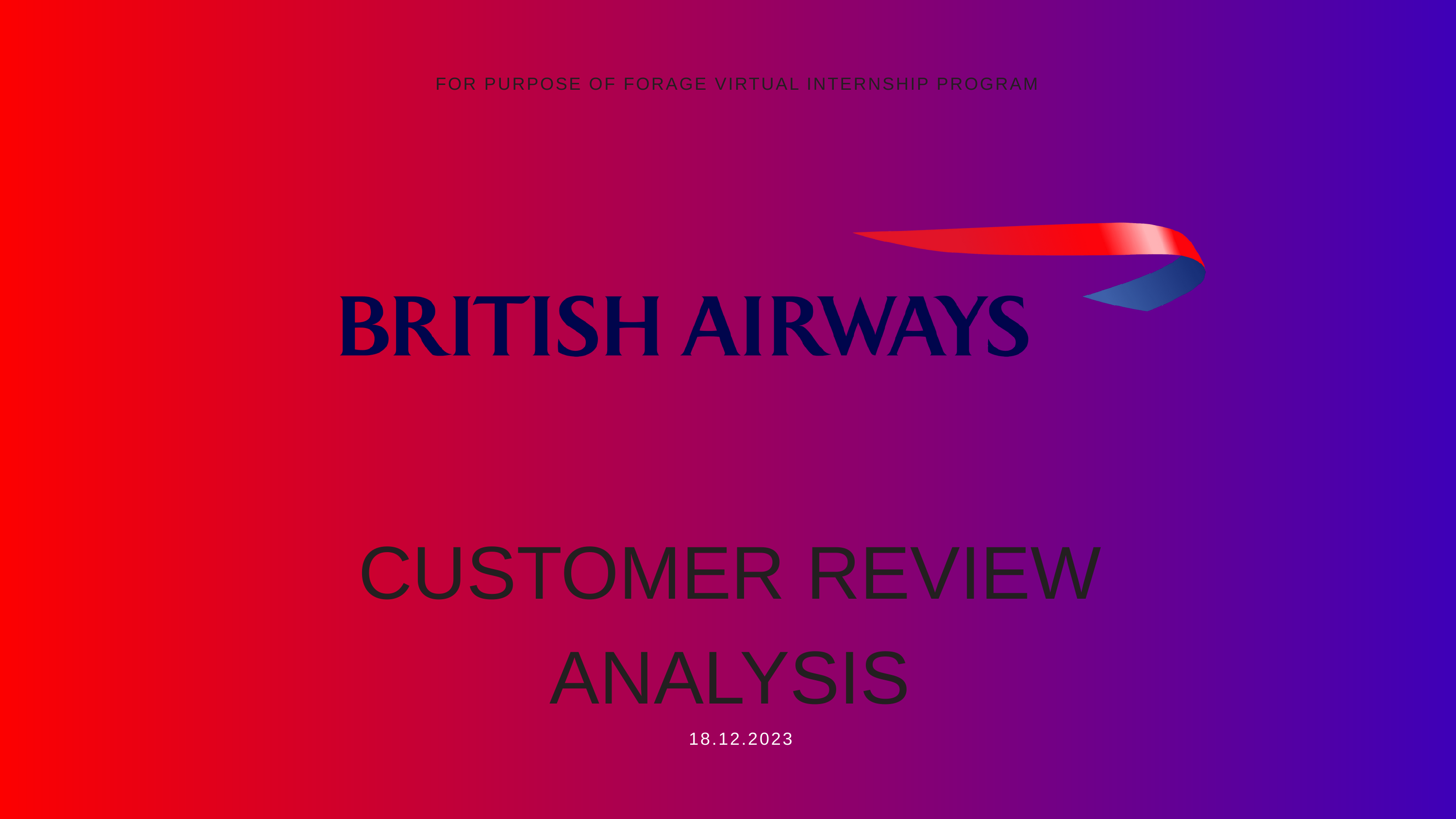

FOR PURPOSE OF FORAGE VIRTUAL INTERNSHIP PROGRAM
CUSTOMER REVIEW ANALYSIS
18.12.2023